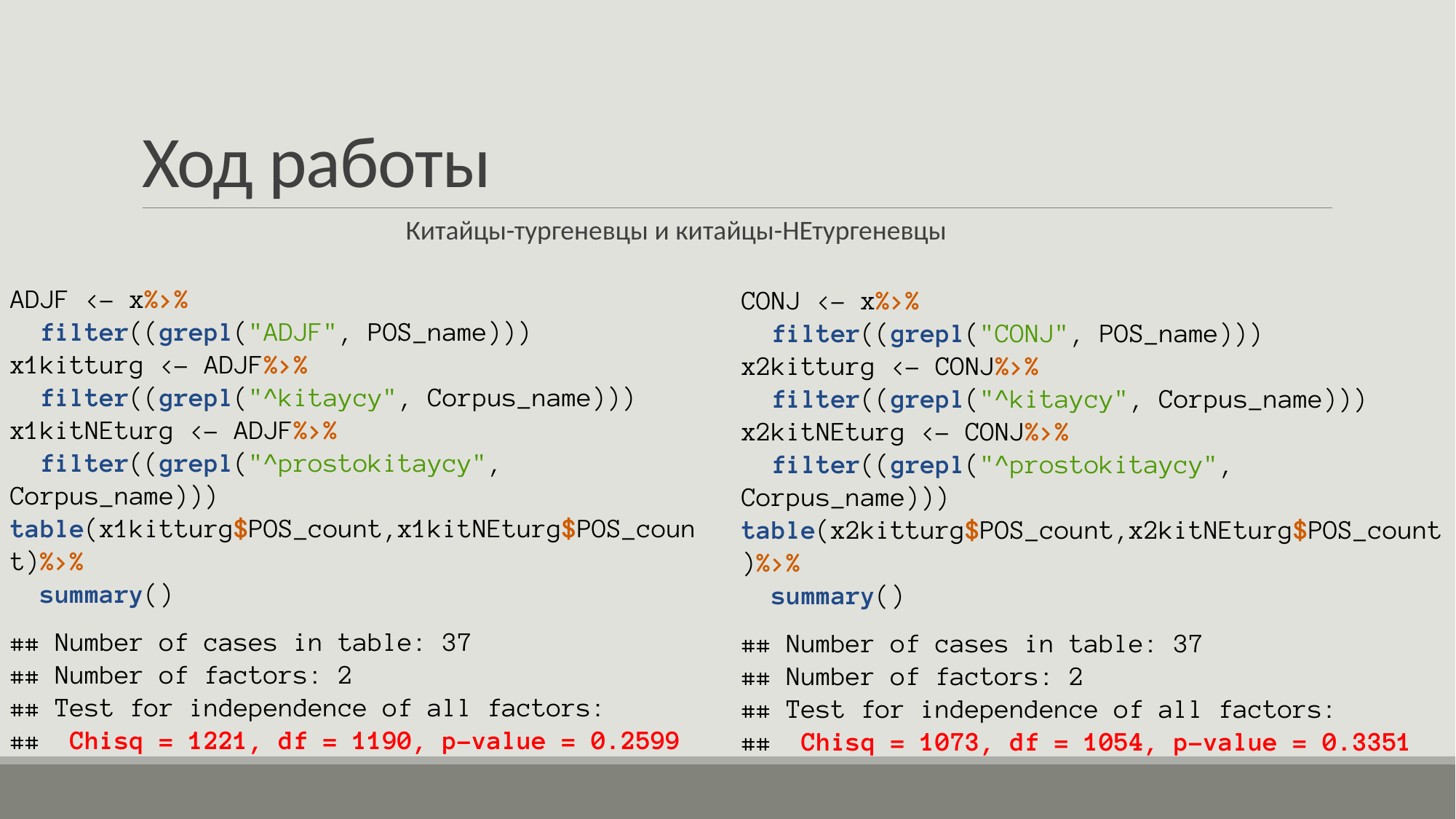

# Ход работы
Китайцы-тургеневцы и китайцы-НЕтургеневцы
ADJF <- x%>%
  filter((grepl("ADJF", POS_name)))
x1kitturg <- ADJF%>%
  filter((grepl("^kitaycy", Corpus_name)))
x1kitNEturg <- ADJF%>%
  filter((grepl("^prostokitaycy", Corpus_name)))
table(x1kitturg$POS_count,x1kitNEturg$POS_count)%>%
  summary()
## Number of cases in table: 37 ## Number of factors: 2 ## Test for independence of all factors: ##  Chisq = 1221, df = 1190, p-value = 0.2599
CONJ <- x%>%
  filter((grepl("CONJ", POS_name)))
x2kitturg <- CONJ%>%
  filter((grepl("^kitaycy", Corpus_name)))
x2kitNEturg <- CONJ%>%
  filter((grepl("^prostokitaycy", Corpus_name)))
table(x2kitturg$POS_count,x2kitNEturg$POS_count)%>%
  summary()
## Number of cases in table: 37 ## Number of factors: 2 ## Test for independence of all factors: ##  Chisq = 1073, df = 1054, p-value = 0.3351